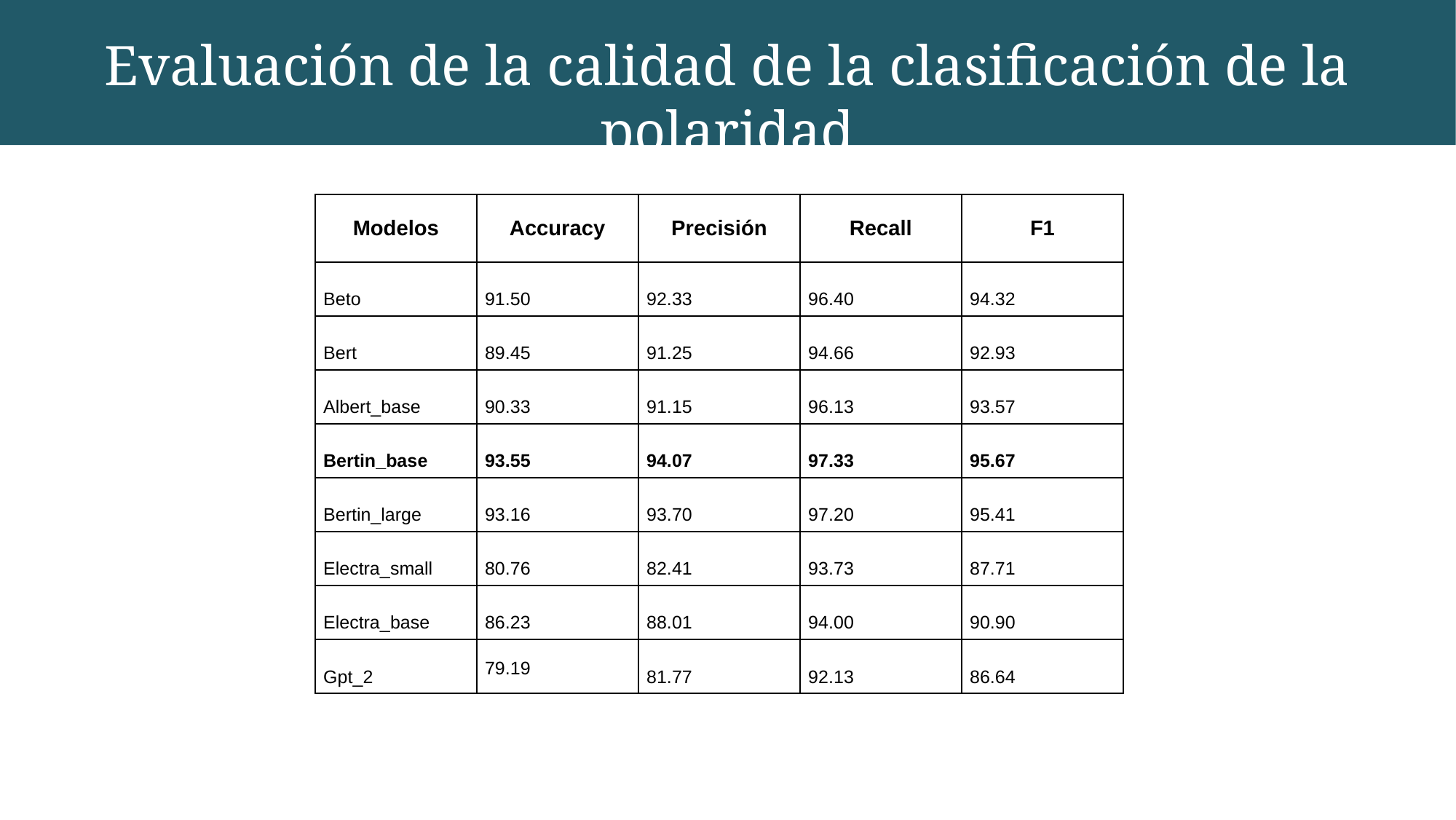

Evaluación de la calidad de la clasificación de la polaridad
| Modelos | Accuracy | Precisión | Recall | F1 |
| --- | --- | --- | --- | --- |
| Beto | 91.50 | 92.33 | 96.40 | 94.32 |
| Bert | 89.45 | 91.25 | 94.66 | 92.93 |
| Albert\_base | 90.33 | 91.15 | 96.13 | 93.57 |
| Bertin\_base | 93.55 | 94.07 | 97.33 | 95.67 |
| Bertin\_large | 93.16 | 93.70 | 97.20 | 95.41 |
| Electra\_small | 80.76 | 82.41 | 93.73 | 87.71 |
| Electra\_base | 86.23 | 88.01 | 94.00 | 90.90 |
| Gpt\_2 | 79.19 | 81.77 | 92.13 | 86.64 |